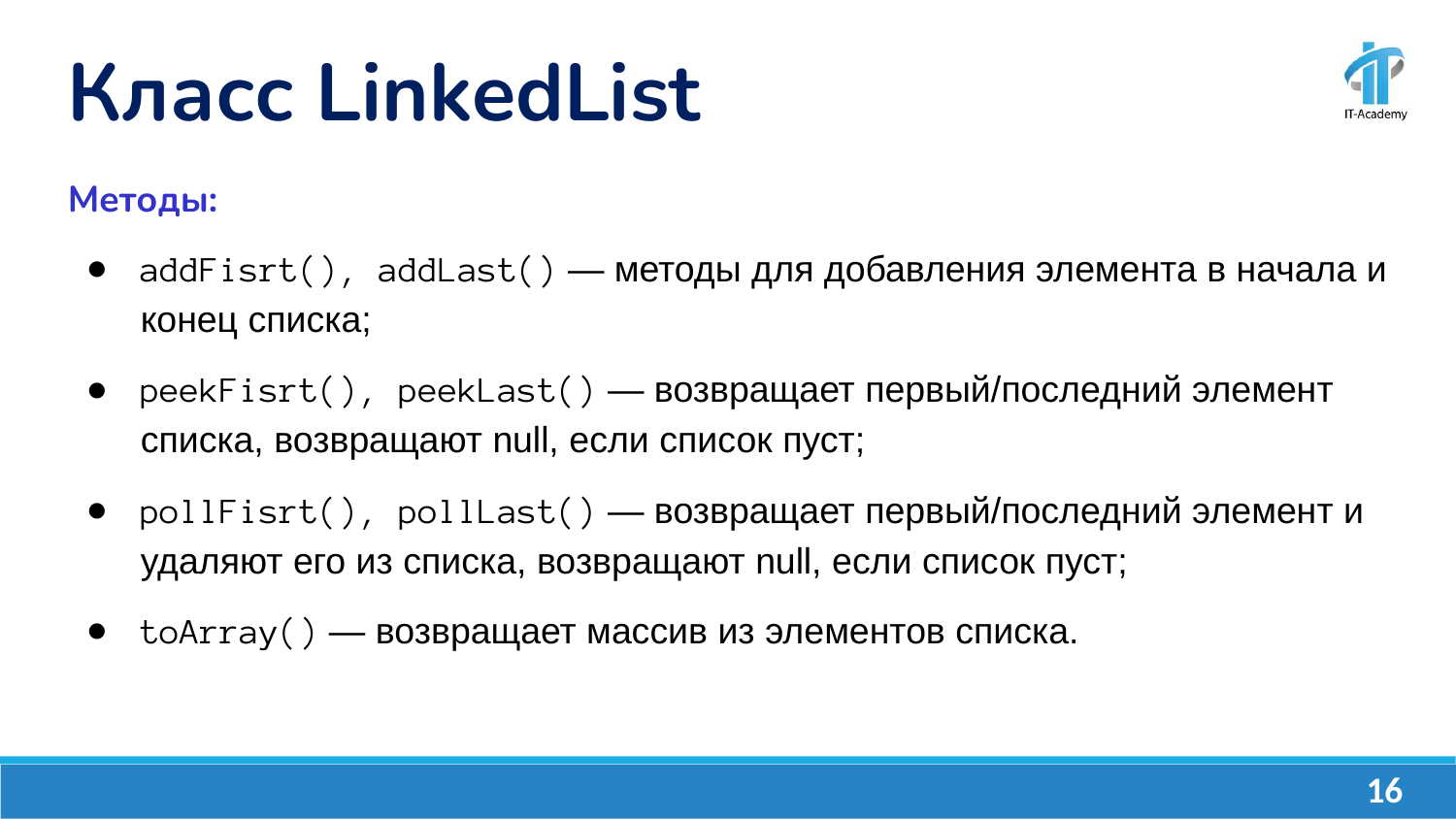

Класс LinkedList
Методы:
addFisrt(), addLast() — методы для добавления элемента в начала и конец списка;
peekFisrt(), peekLast() — возвращает первый/последний элемент списка, возвращают null, если список пуст;
pollFisrt(), pollLast() — возвращает первый/последний элемент и удаляют его из списка, возвращают null, если список пуст;
toArray() — возвращает массив из элементов списка.
16